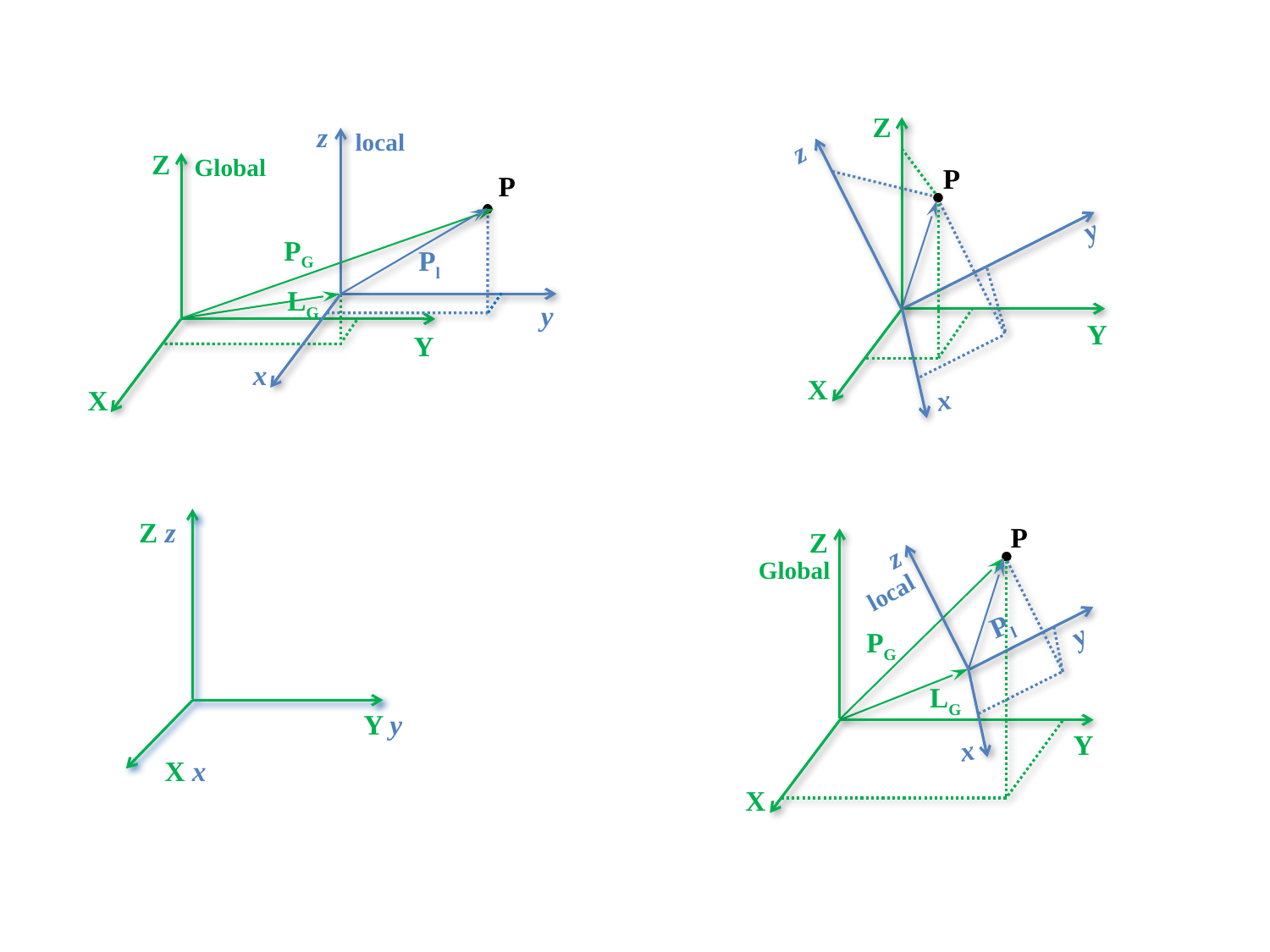

Z
z
P

y
Y
X
x
z
local
Z
Global
P

PG
Pl
LG
y
Y
x
X
Z z
Y y
X x
P
Z
z
Global

local
Pl
y
PG
LG
Y
x
X